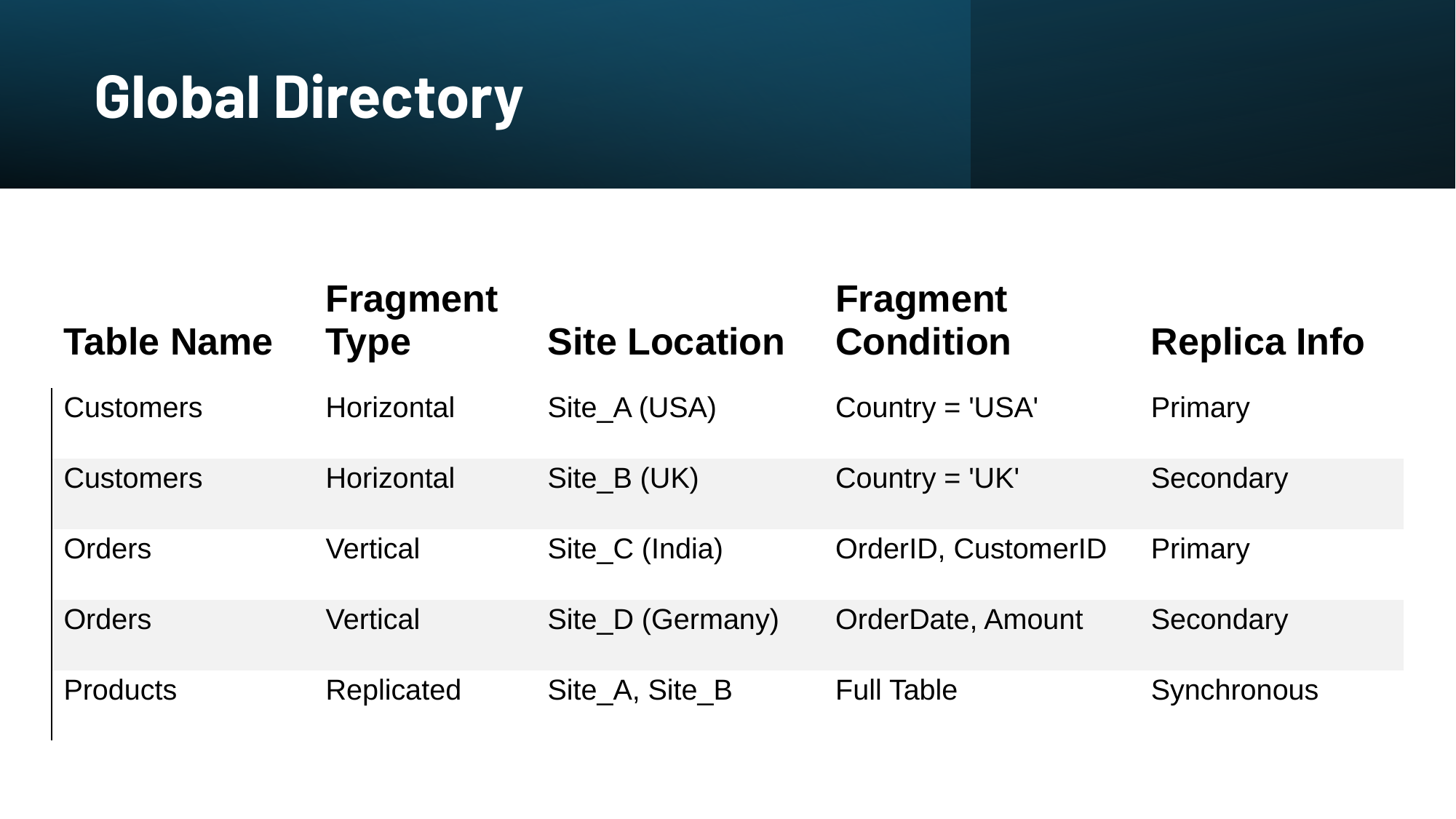

# Global Directory
| Table Name | Fragment Type | Site Location | Fragment Condition | Replica Info |
| --- | --- | --- | --- | --- |
| Customers | Horizontal | Site\_A (USA) | Country = 'USA' | Primary |
| Customers | Horizontal | Site\_B (UK) | Country = 'UK' | Secondary |
| Orders | Vertical | Site\_C (India) | OrderID, CustomerID | Primary |
| Orders | Vertical | Site\_D (Germany) | OrderDate, Amount | Secondary |
| Products | Replicated | Site\_A, Site\_B | Full Table | Synchronous |